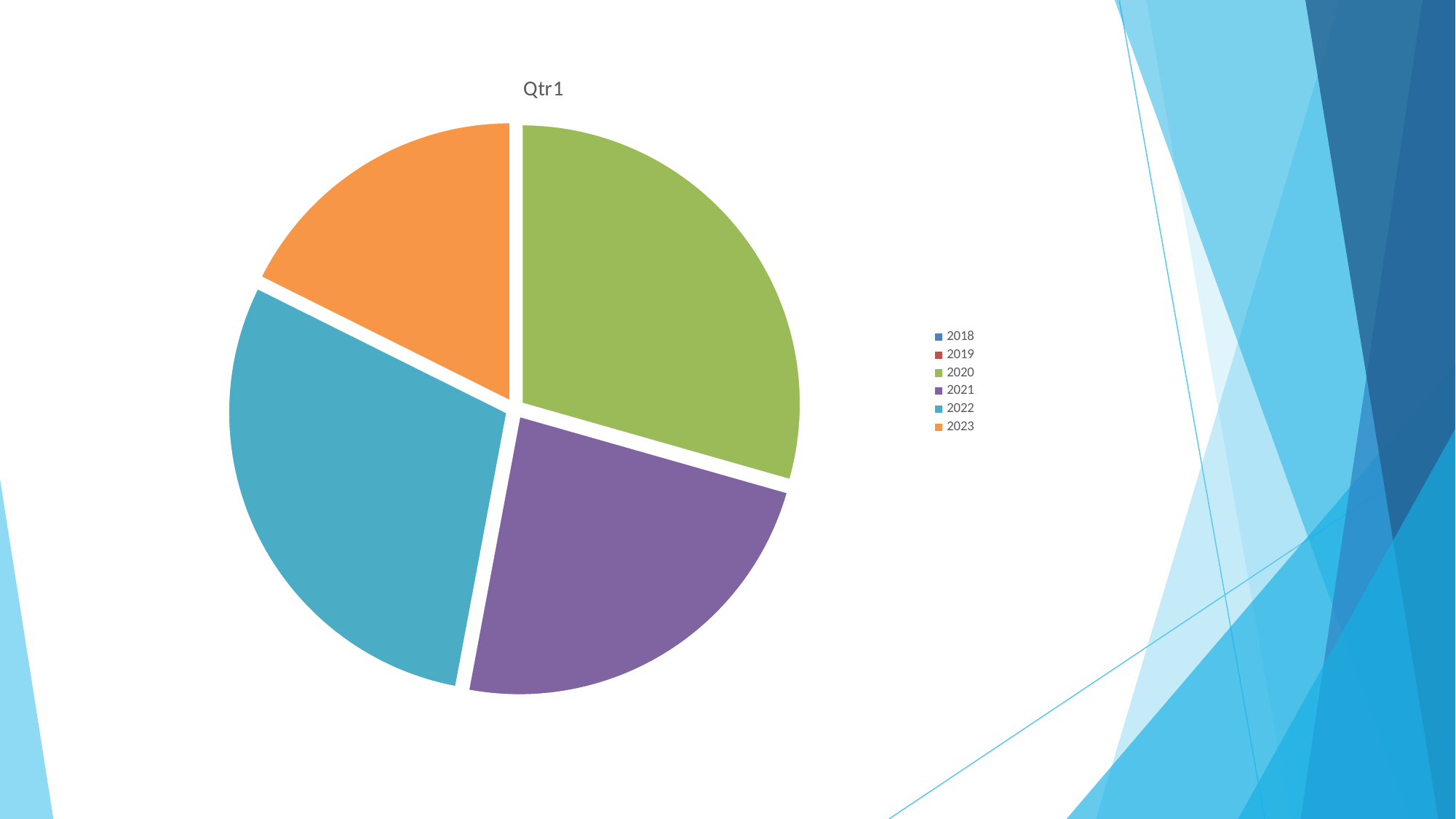

### Chart:

| Category | Qtr1 | Qtr2 | Qtr3 | Qtr4 |
|---|---|---|---|---|
| 2018 | None | None | 6.0 | 4.0 |
| 2019 | None | 7.0 | 6.0 | 3.0 |
| 2020 | 5.0 | None | None | 2.0 |
| 2021 | 4.0 | 5.0 | 2.0 | 5.0 |
| 2022 | 5.0 | 9.0 | None | None |
| 2023 | 3.0 | None | 5.0 | None |